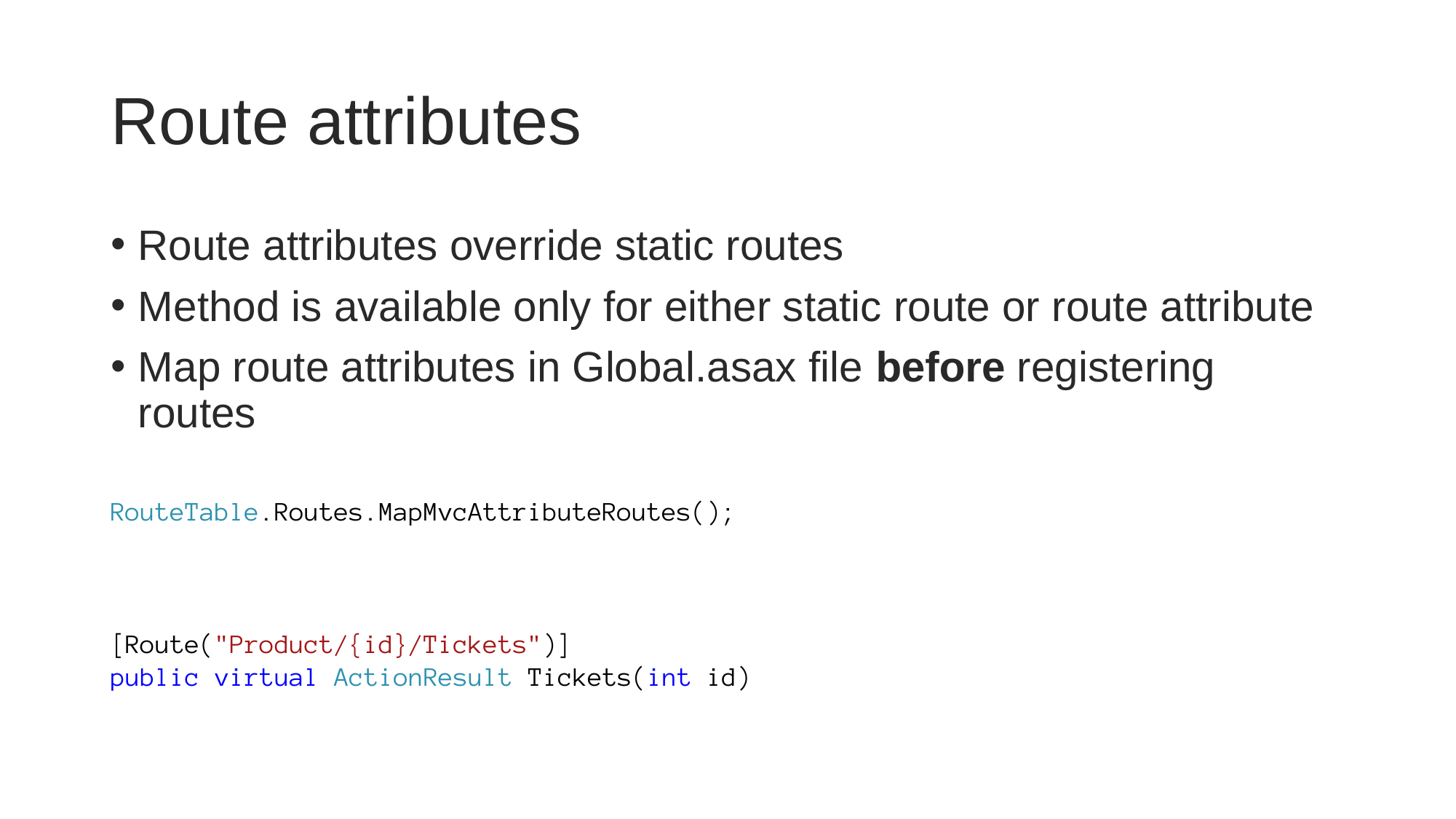

# Route attributes
Route attributes override static routes
Method is available only for either static route or route attribute
Map route attributes in Global.asax file before registering routes

            RouteTable.Routes.MapMvcAttributeRoutes();
[Route("Product/{id}/Tickets")]
public virtual ActionResult Tickets(int id)